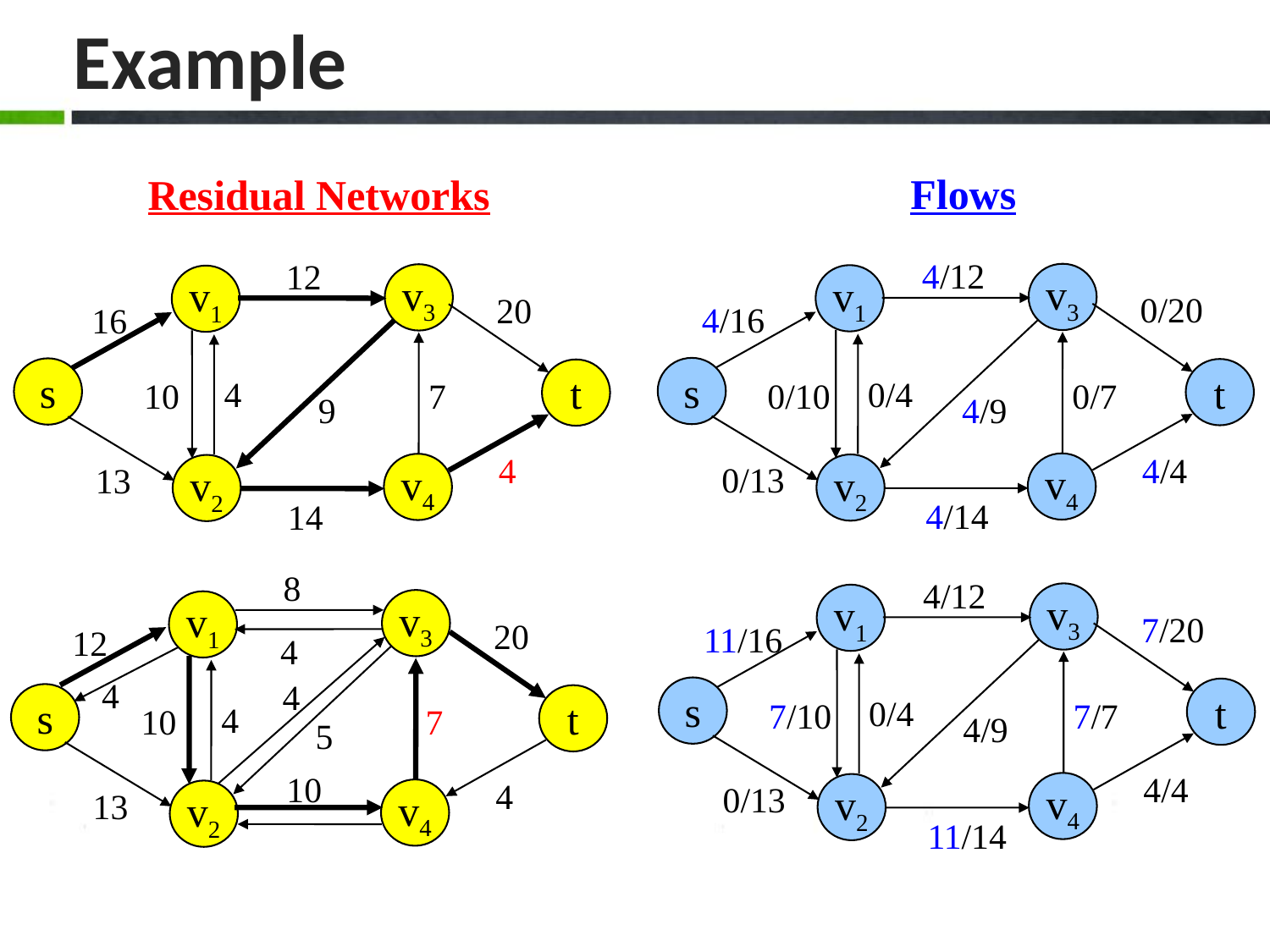

Example
Flows
Residual Networks
4/12
12
v3
v3
v1
v1
0/20
20
4/16
16

s
s
t
t
0/4
4
0/10
0/7
10
7
4/9
9

4/4
4
0/13
13
v4
v4
v2
v2
4/14

14

8
4/12
v3
v1
v3
v1
7/20
20

11/16
12

4

4
4
s
t
s
t
0/4
7/10
7/7
4
10
7
4/9
5

10
4/4
4
0/13
v4
v2
13
v4
v2

11/14